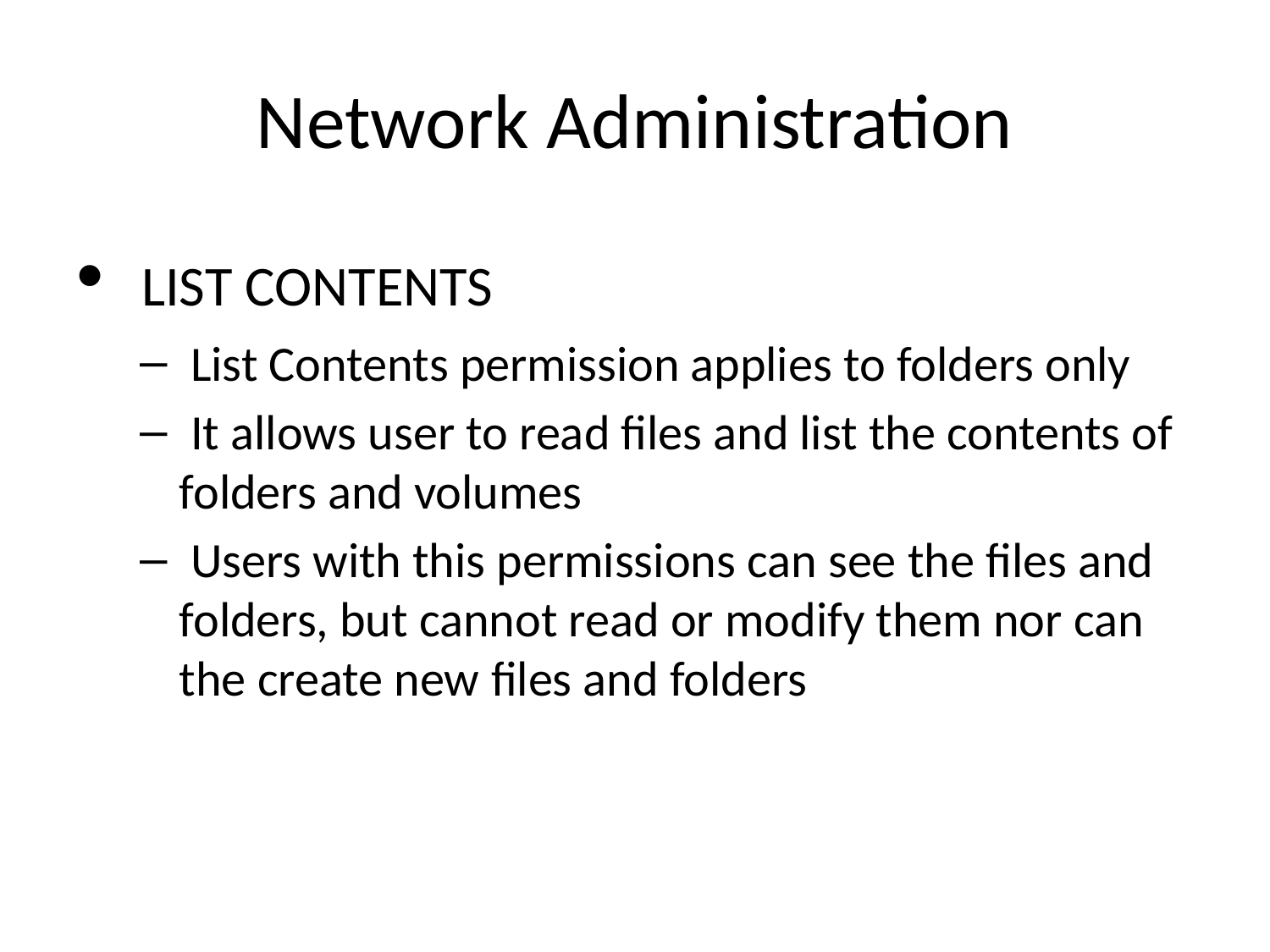

# Network Administration
 LIST CONTENTS
 List Contents permission applies to folders only
 It allows user to read files and list the contents of folders and volumes
 Users with this permissions can see the files and folders, but cannot read or modify them nor can the create new files and folders